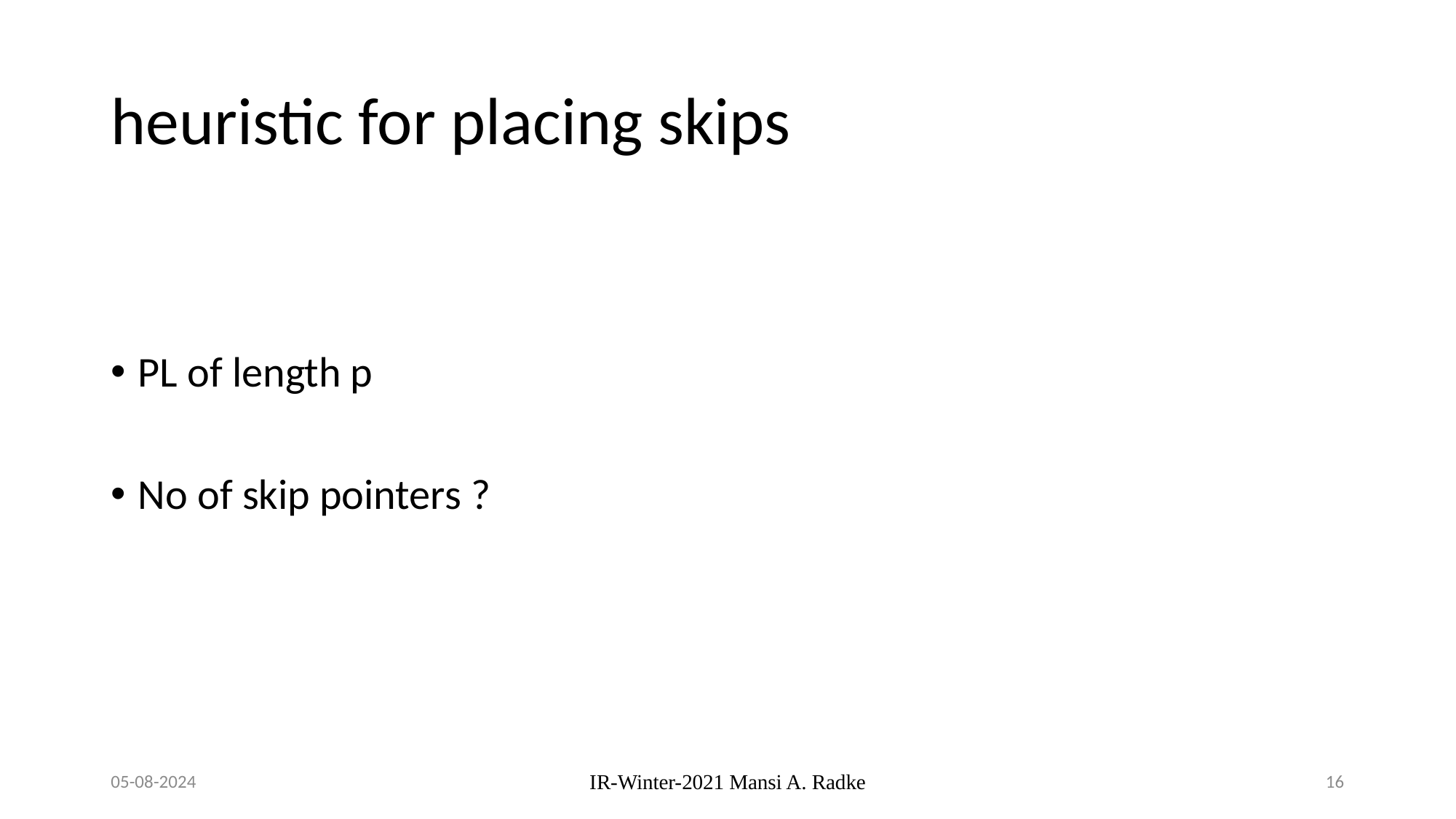

# heuristic for placing skips

PL of length p

No of skip pointers ?
05-08-2024
IR-Winter-2021 Mansi A. Radke
16